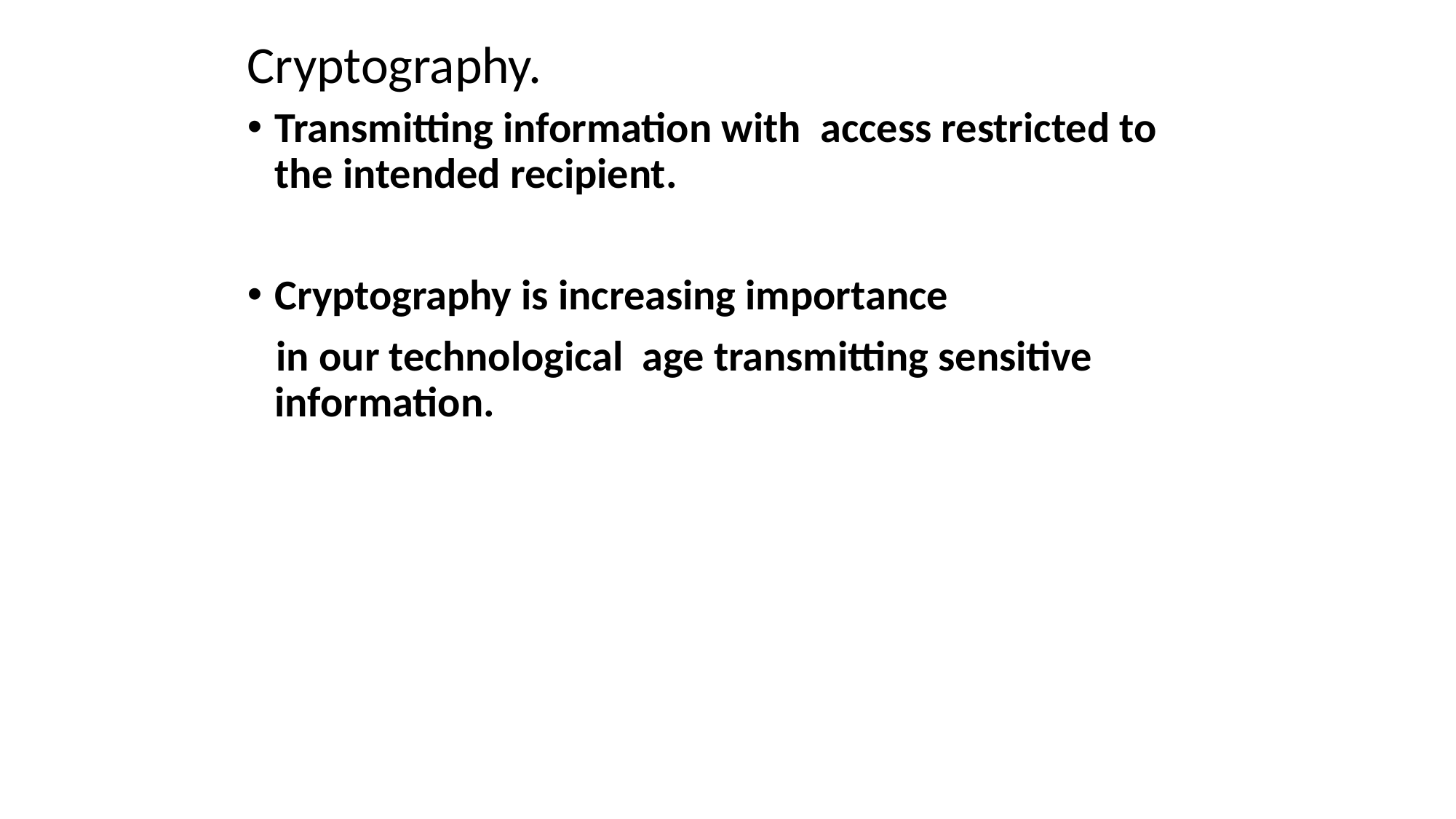

# Cryptography.
Transmitting information with  access restricted to the intended recipient.

Cryptography is increasing importance
   in our technological  age transmitting sensitive information.